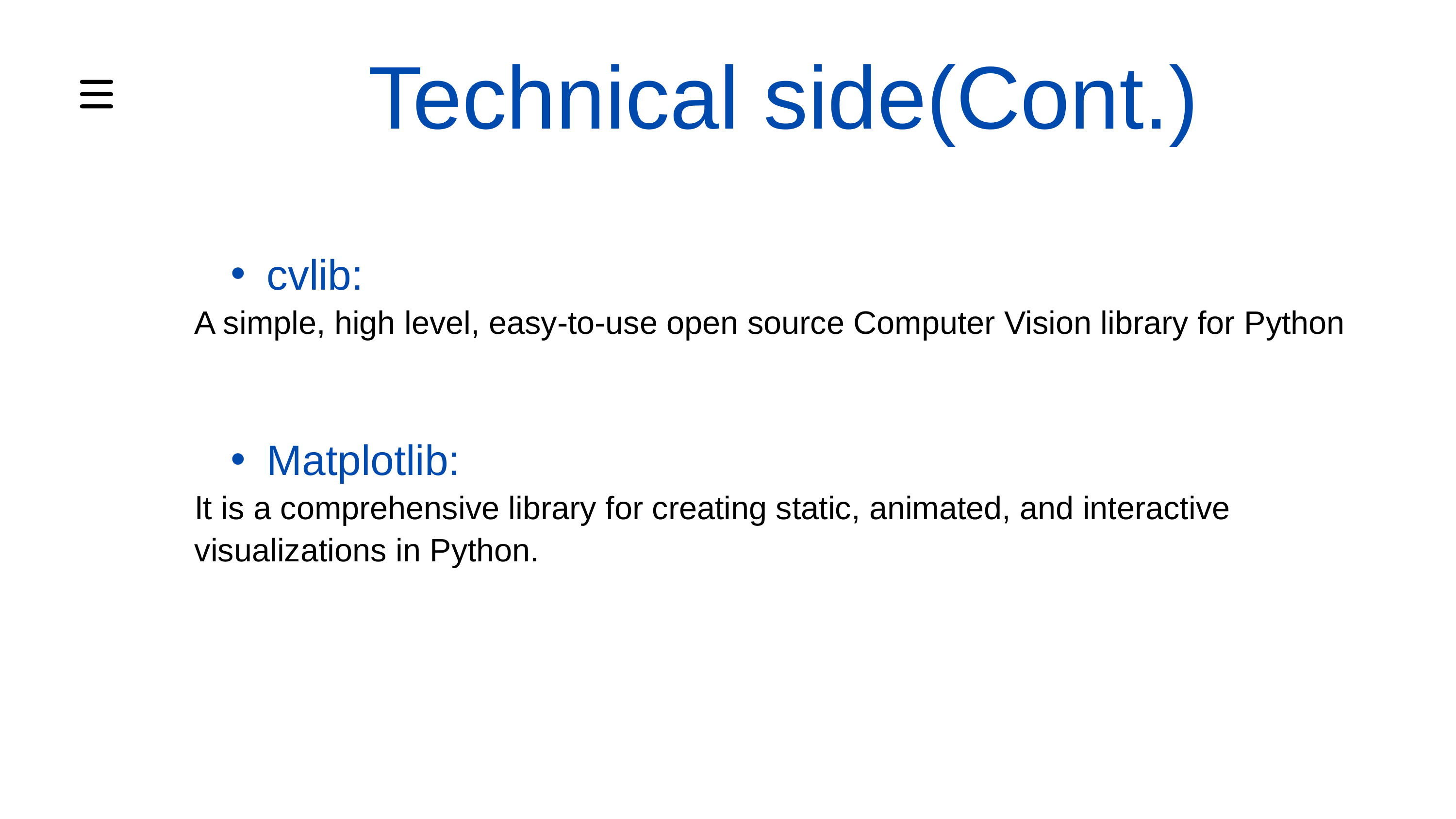

Technical side(Cont.)

cvlib:
A simple, high level, easy-to-use open source Computer Vision library for Python

Matplotlib:
It is a comprehensive library for creating static, animated, and interactive visualizations in Python.